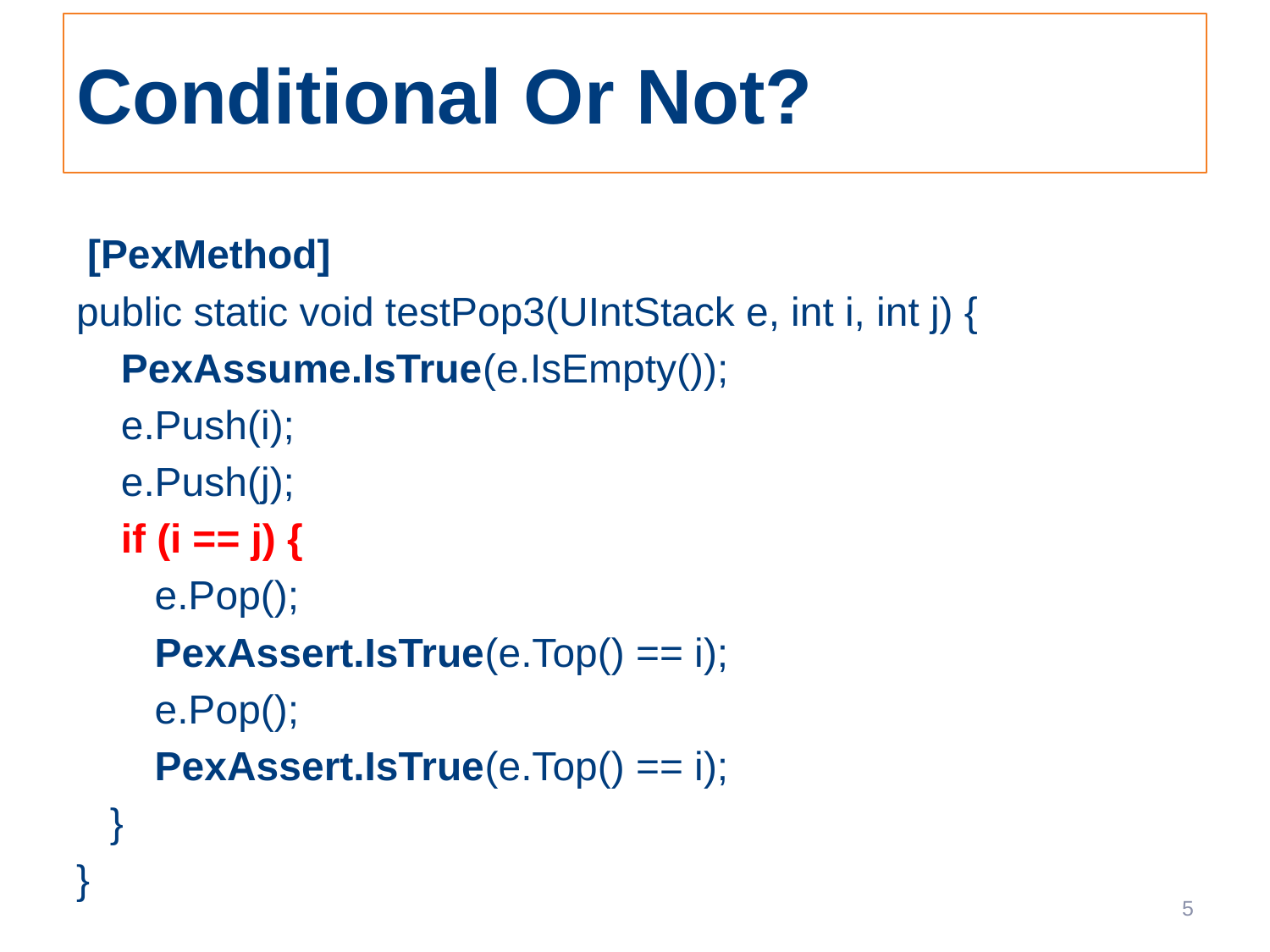

# Conditional Or Not?
 [PexMethod]
public static void testPop3(UIntStack e, int i, int j) {
    PexAssume.IsTrue(e.IsEmpty());
    e.Push(i);
    e.Push(j);
    if (i == j) {
       e.Pop();
       PexAssert.IsTrue(e.Top() == i);
       e.Pop();
       PexAssert.IsTrue(e.Top() == i);
   }
}
5